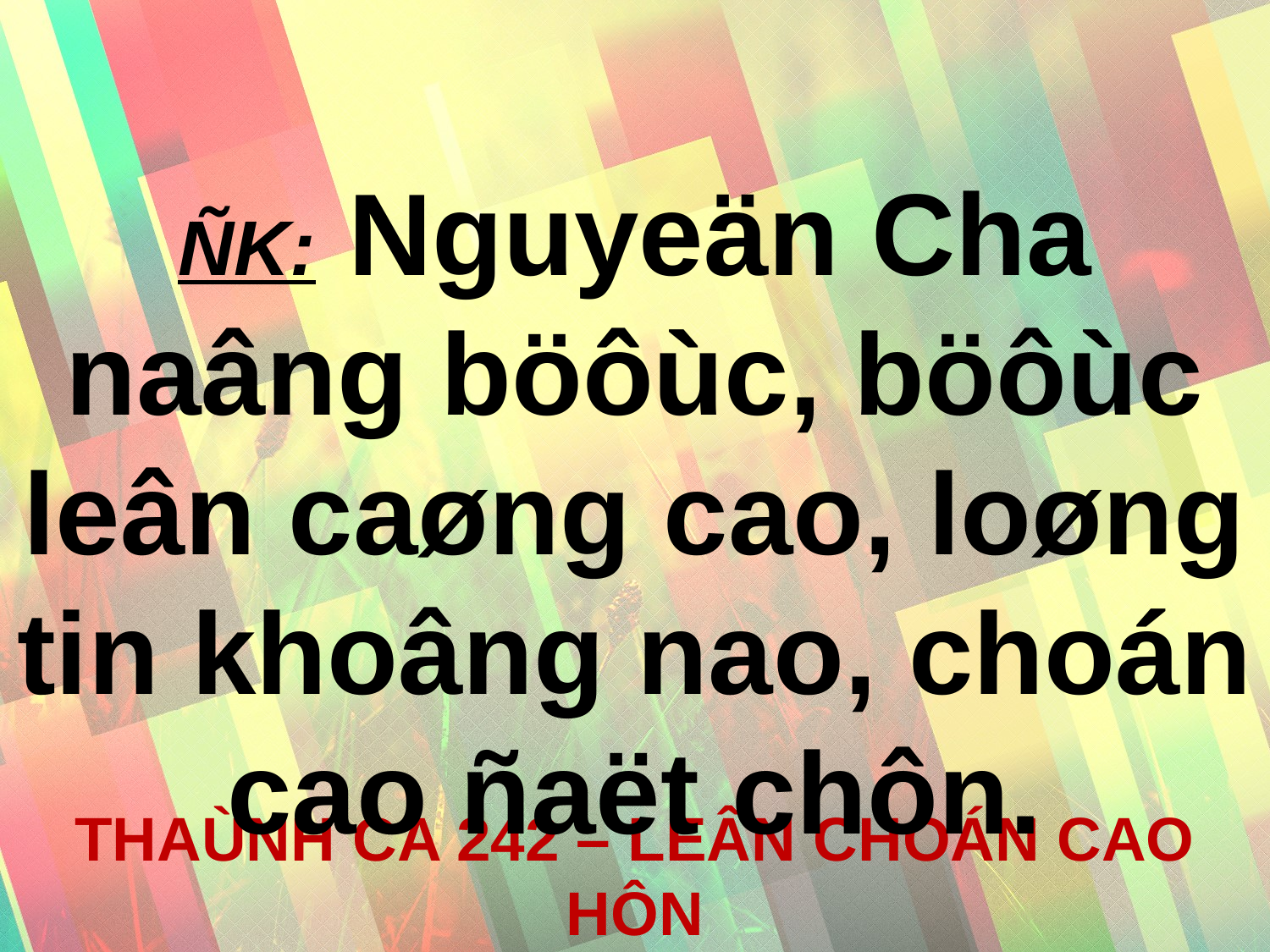

ÑK: Nguyeän Cha naâng böôùc, böôùc leân caøng cao, loøng tin khoâng nao, choán cao ñaët chôn.
THAÙNH CA 242 – LEÂN CHOÁN CAO HÔN